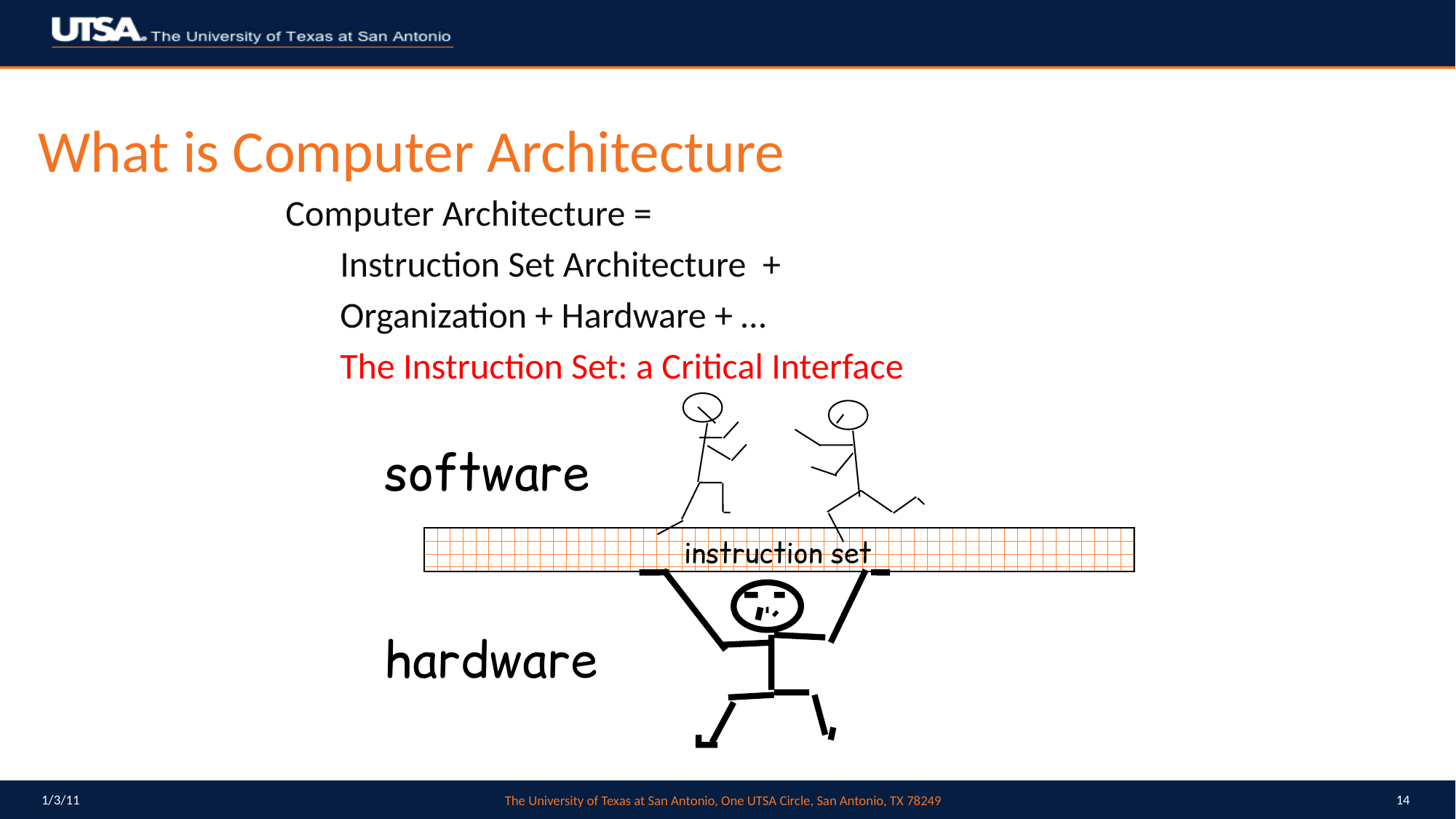

# What is Computer Architecture
Computer Architecture =
Instruction Set Architecture  +
Organization + Hardware + …
The Instruction Set: a Critical Interface

software

instruction set

hardware